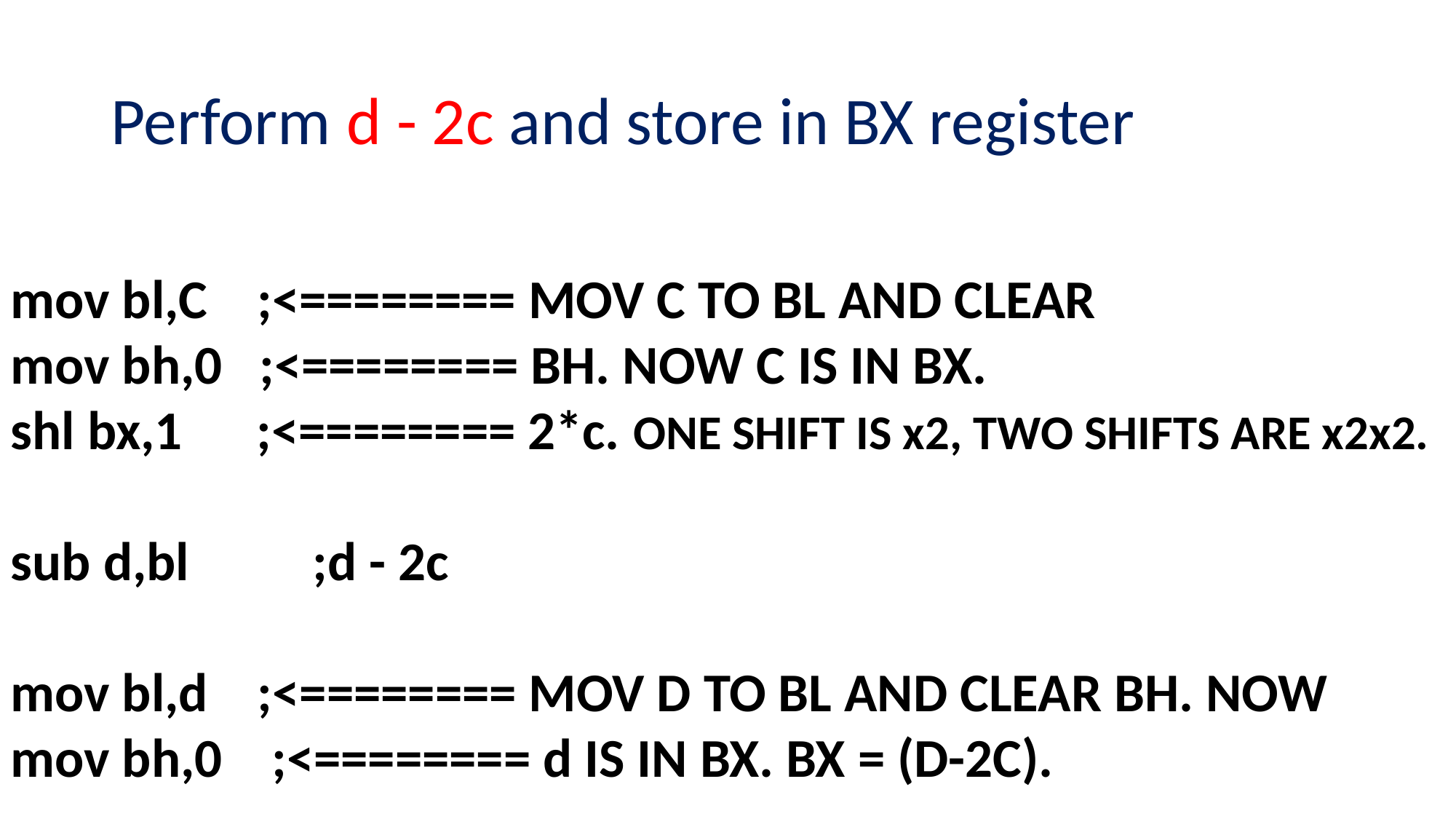

# Perform d - 2c and store in BX register
mov bl,C    ;<======== MOV C TO BL AND CLEAR
mov bh,0   ;<======== BH. NOW C IS IN BX.
shl bx,1      ;<======== 2*c. ONE SHIFT IS x2, TWO SHIFTS ARE x2x2.

sub d,bl          ;d - 2c

mov bl,d    ;<======== MOV D TO BL AND CLEAR BH. NOW
mov bh,0    ;<======== d IS IN BX. BX = (D-2C).